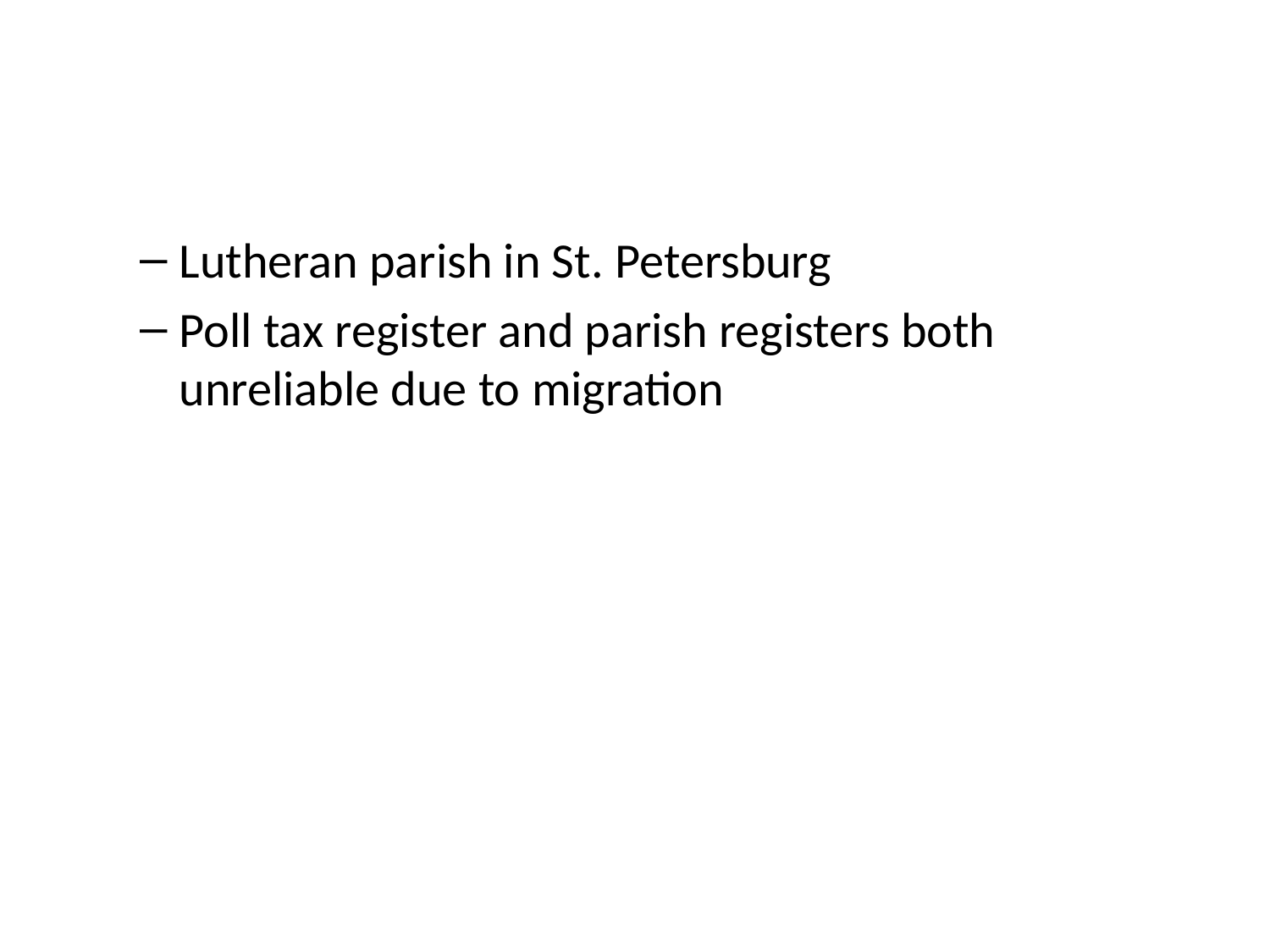

Lutheran parish in St. Petersburg
Poll tax register and parish registers both unreliable due to migration